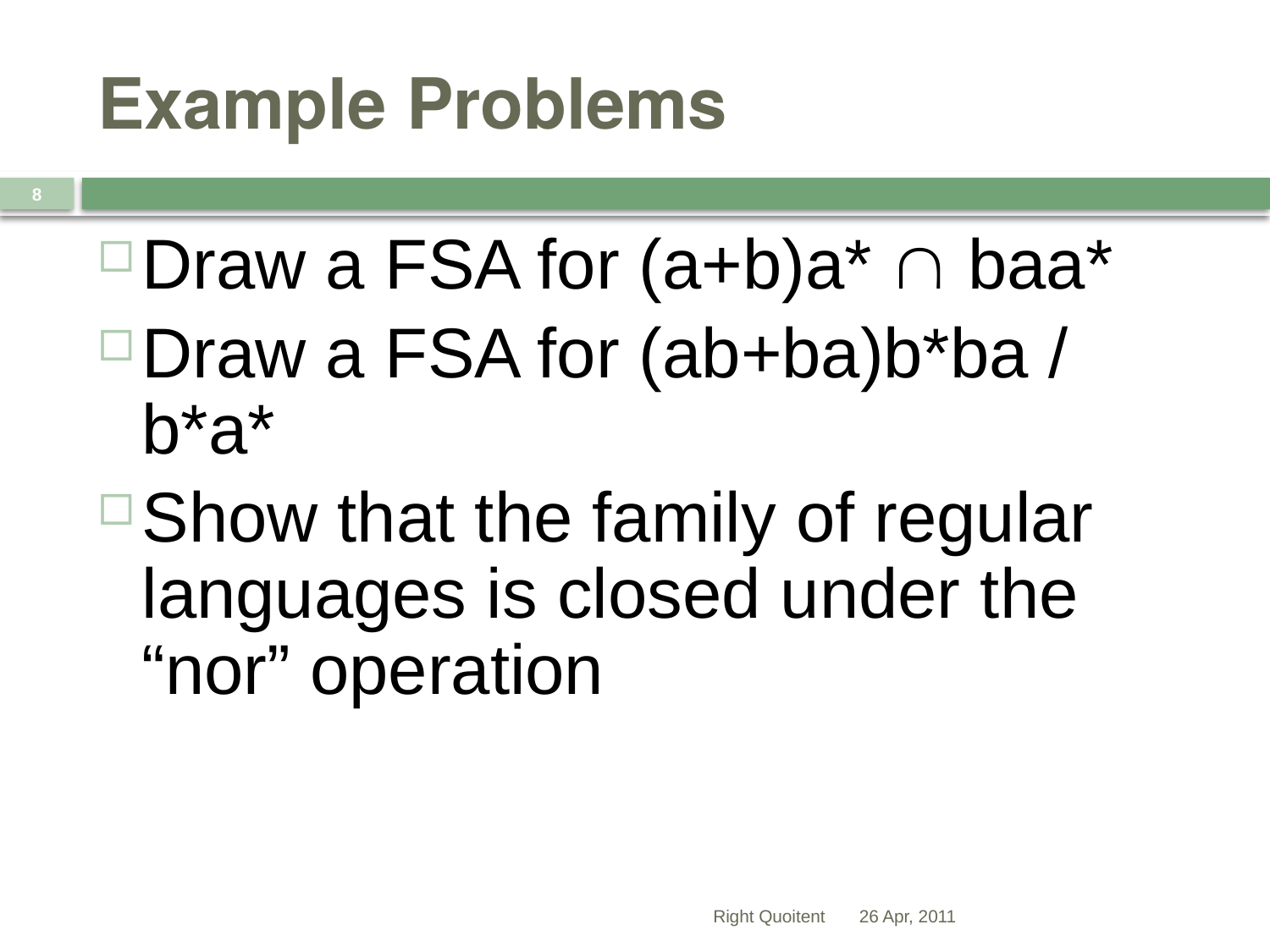

# Example Problems
8
Draw a FSA for (a+b)a* ∩ baa*
Draw a FSA for (ab+ba)b*ba / b*a*
Show that the family of regular languages is closed under the “nor” operation
Right Quoitent
26 Apr, 2011